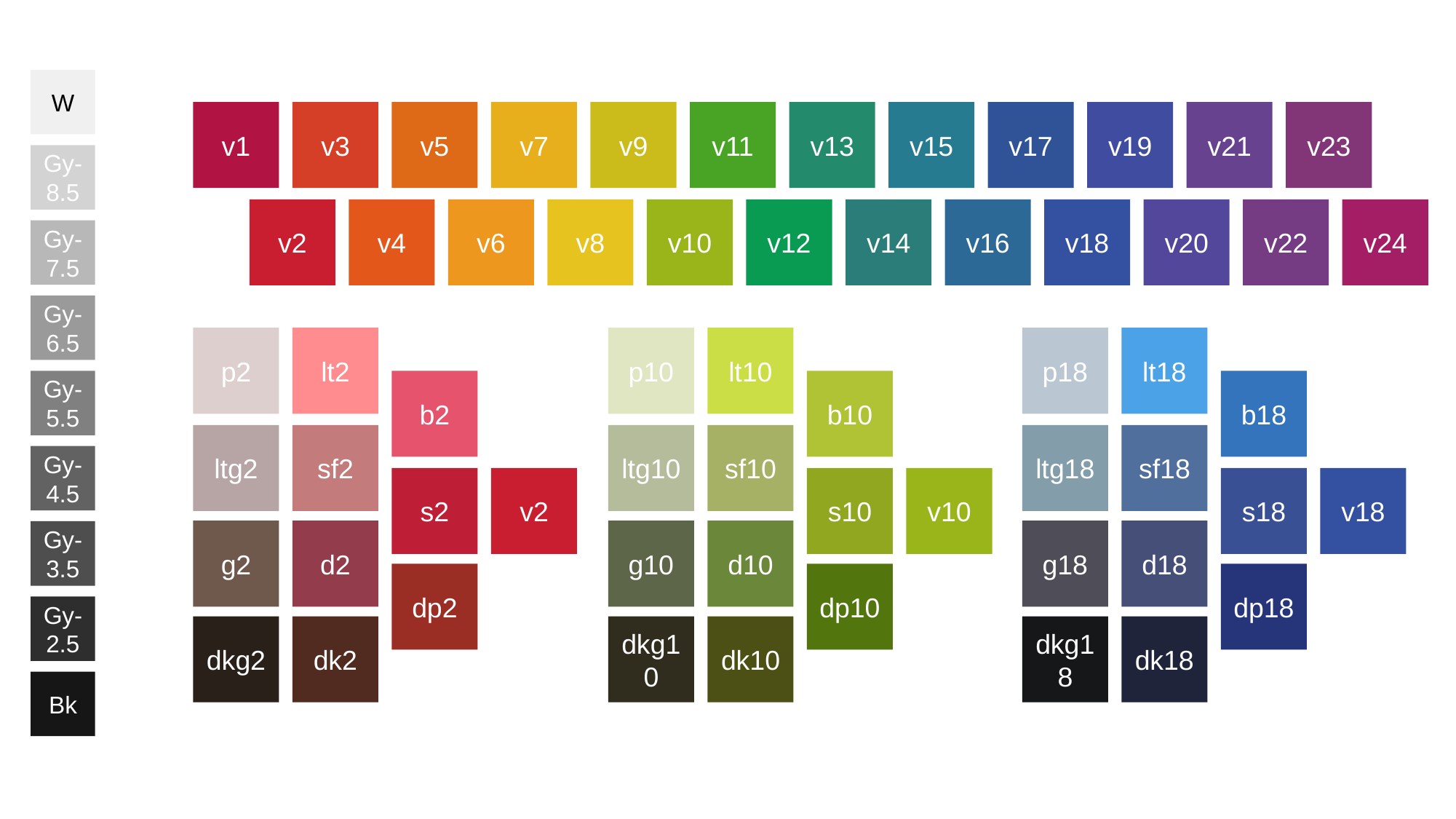

W
v1
v3
v5
v7
v9
v11
v13
v15
v17
v19
v21
v23
Gy-8.5
v2
v4
v6
v8
v10
v12
v14
v16
v18
v20
v22
v24
Gy-7.5
Gy-6.5
p2
lt2
p10
lt10
p18
lt18
Gy-5.5
b2
b10
b18
ltg2
sf2
ltg10
sf10
ltg18
sf18
Gy-4.5
s2
v2
s10
v10
s18
v18
g2
d2
g10
d10
g18
d18
Gy-3.5
dp2
dp10
dp18
Gy-2.5
dkg2
dk2
dkg10
dk10
dkg18
dk18
Bk